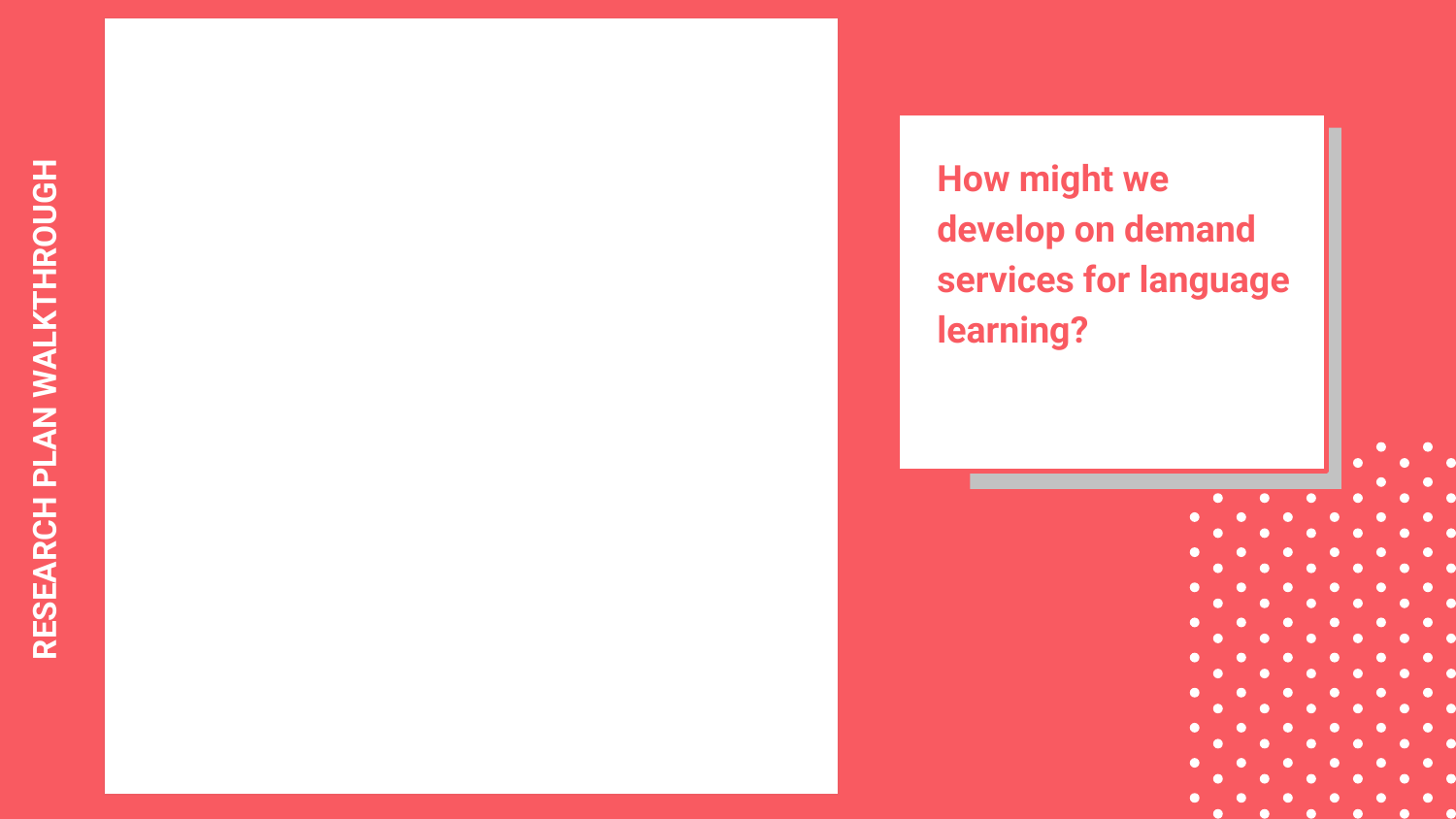

How might we develop on demand services for language learning?
# RESEARCH PLAN WALKTHROUGH